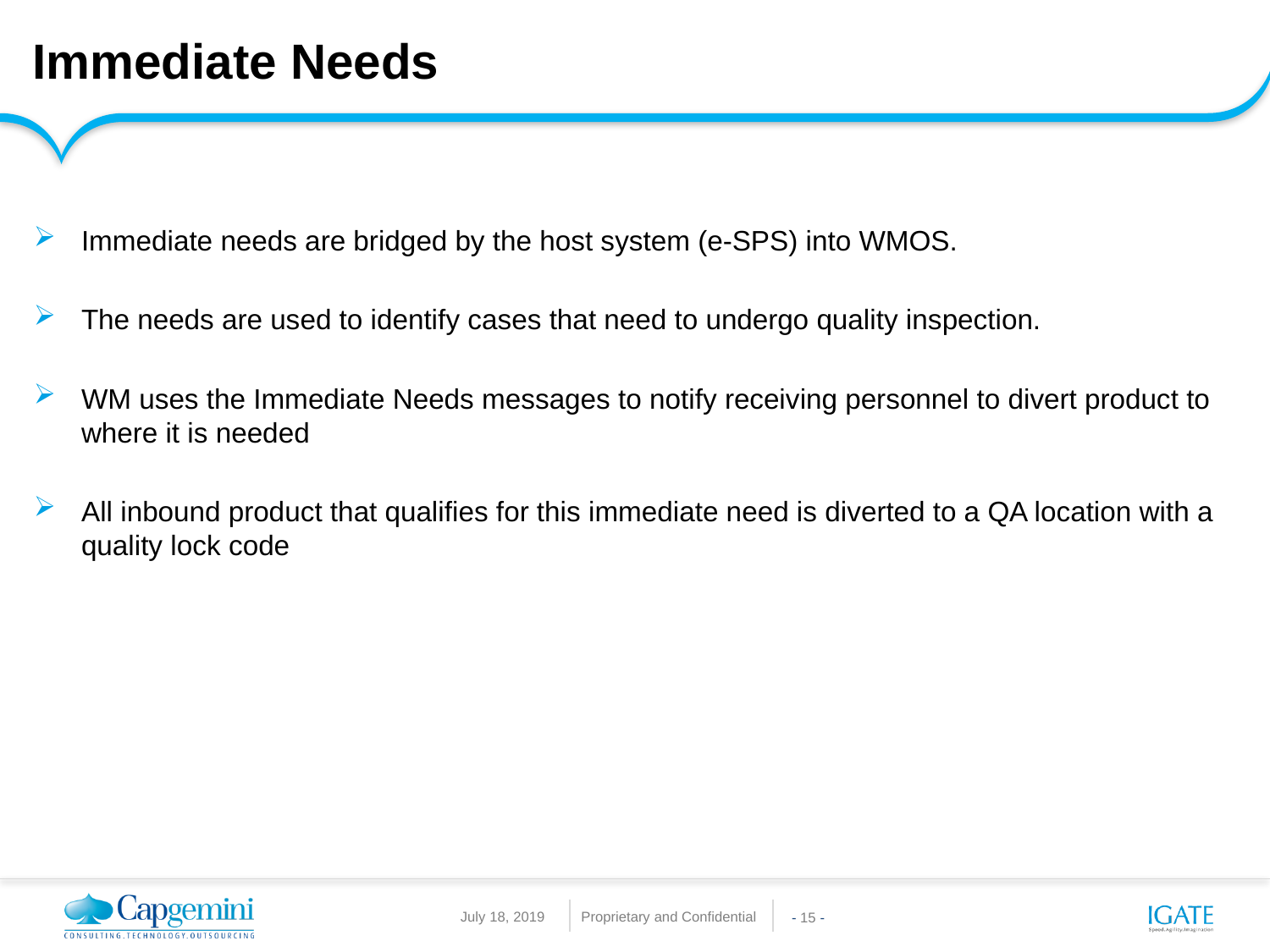

Immediate Needs

Immediate needs are bridged by the host system (e-SPS) into WMOS.

The needs are used to identify cases that need to undergo quality inspection.

WM uses the Immediate Needs messages to notify receiving personnel to divert product to where it is needed

All inbound product that qualifies for this immediate need is diverted to a QA location with a quality lock code